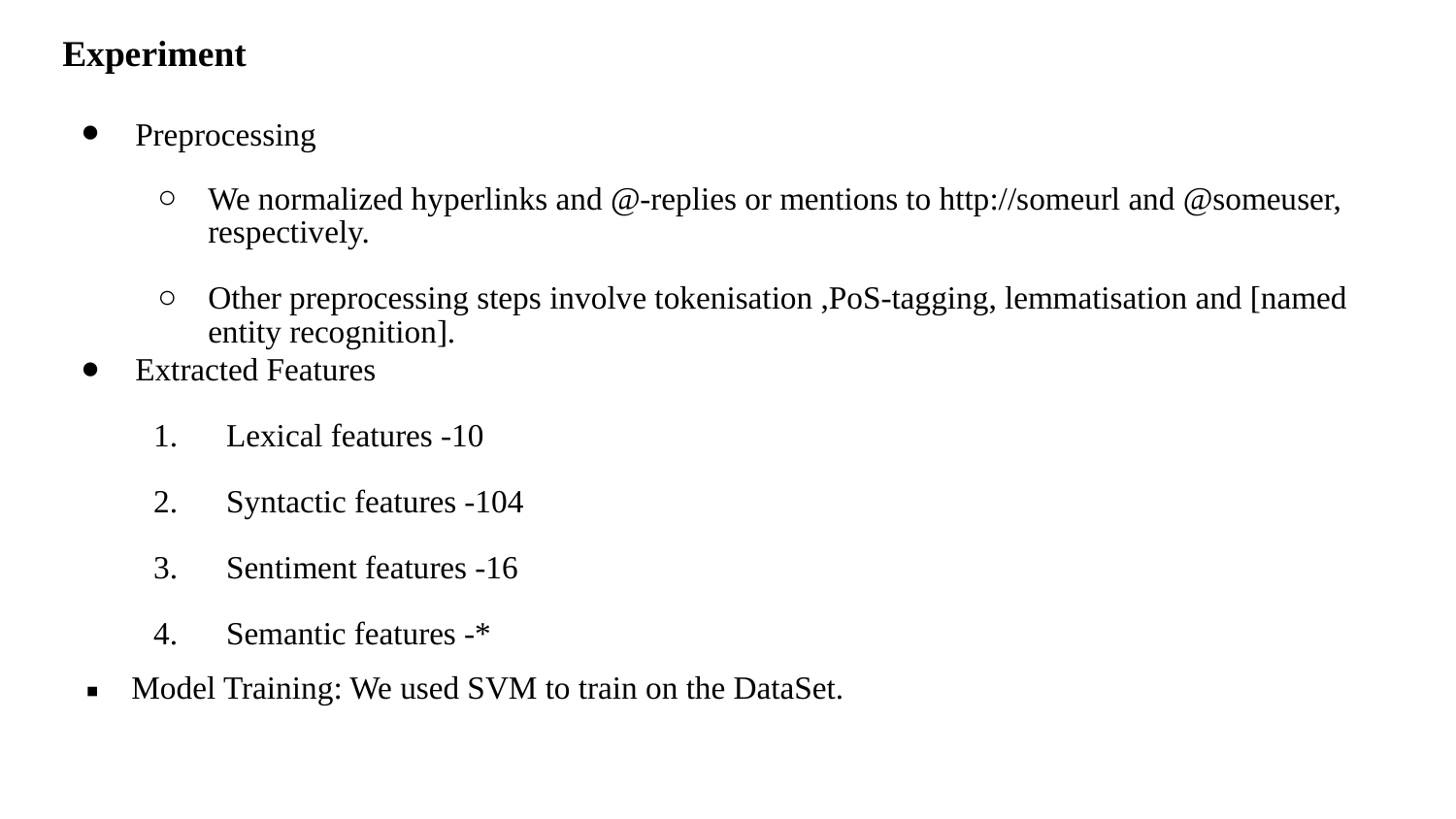

# Experiment
Preprocessing
We normalized hyperlinks and @-replies or mentions to http://someurl and @someuser, respectively.
Other preprocessing steps involve tokenisation ,PoS-tagging, lemmatisation and [named entity recognition].
Extracted Features
Lexical features -10
Syntactic features -104
Sentiment features -16
Semantic features -*

Model Training: We used SVM to train on the DataSet.